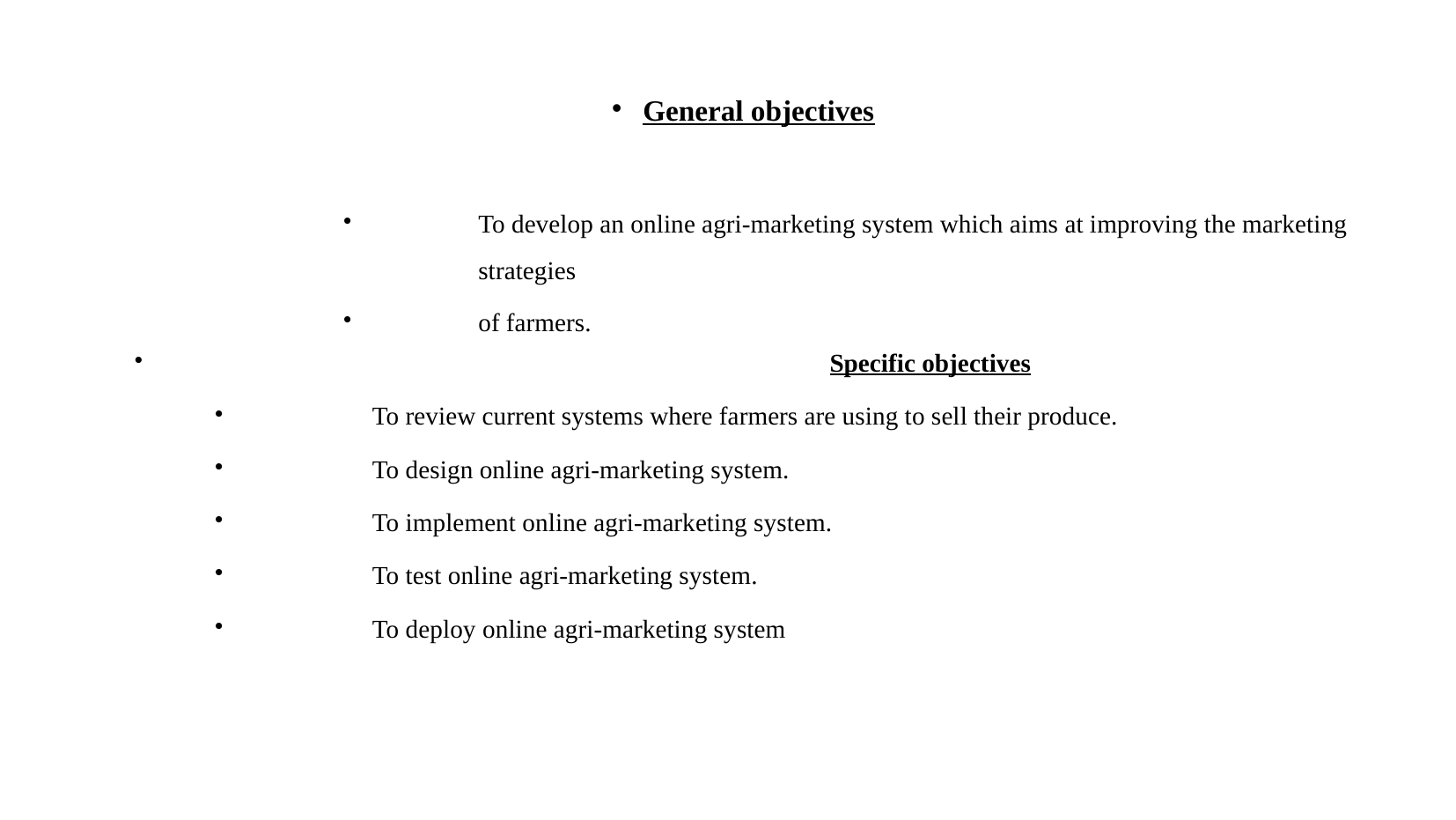

General objectives
To develop an online agri-marketing system which aims at improving the marketing strategies
of farmers.
Specific objectives
To review current systems where farmers are using to sell their produce.
To design online agri-marketing system.
To implement online agri-marketing system.
To test online agri-marketing system.
To deploy online agri-marketing system